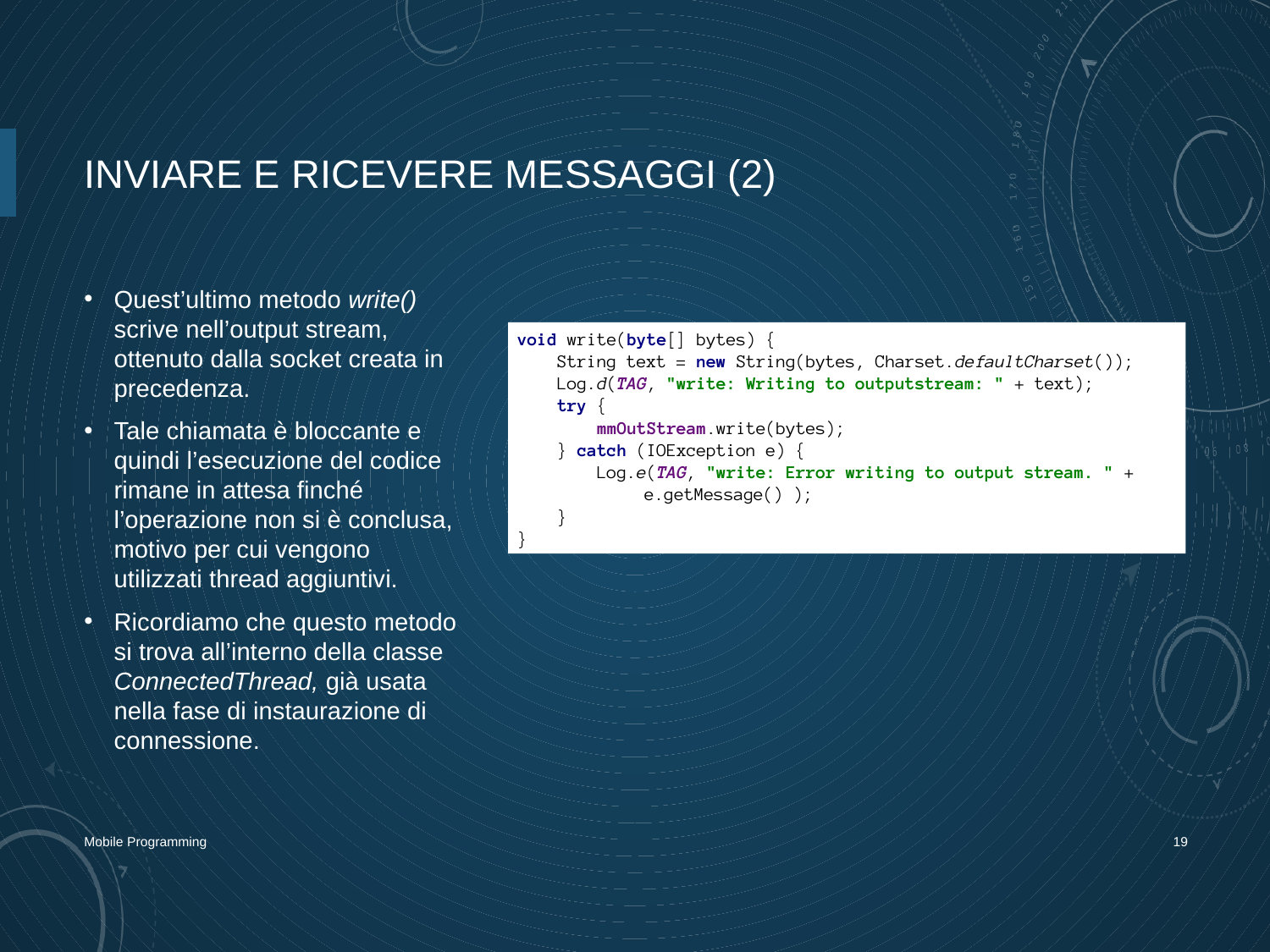

# Inviare e ricevere messaggi (2)
Quest’ultimo metodo write() scrive nell’output stream, ottenuto dalla socket creata in precedenza.
Tale chiamata è bloccante e quindi l’esecuzione del codice rimane in attesa finché l’operazione non si è conclusa, motivo per cui vengono utilizzati thread aggiuntivi.
Ricordiamo che questo metodo si trova all’interno della classe ConnectedThread, già usata nella fase di instaurazione di connessione.
void write(byte[] bytes) {
    String text = new String(bytes, Charset.defaultCharset());
    Log.d(TAG, "write: Writing to outputstream: " + text);
    try {
        mmOutStream.write(bytes);
    } catch (IOException e) {
        Log.e(TAG, "write: Error writing to output stream. " + 		e.getMessage() );
    }
}
Mobile Programming
19